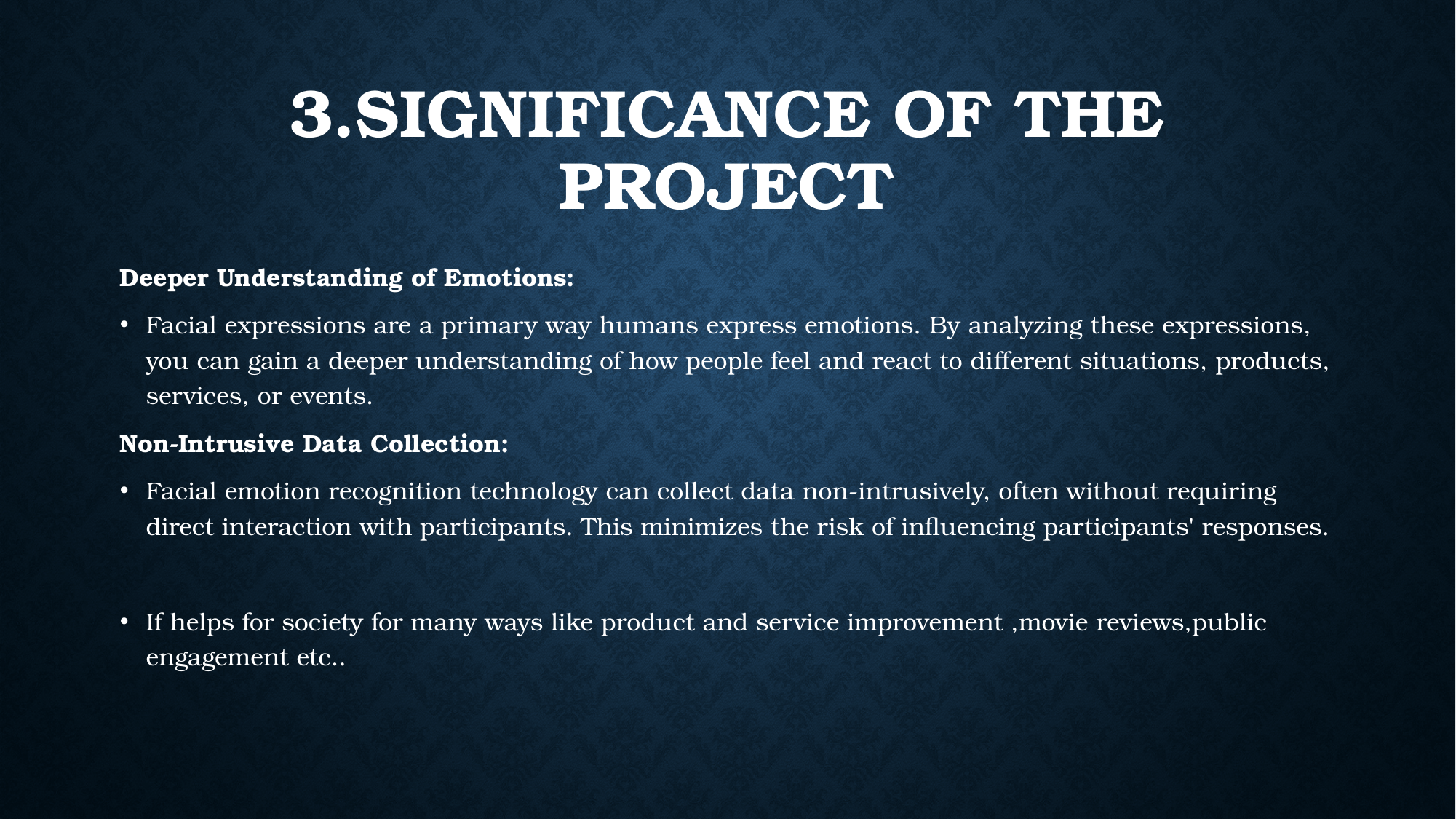

# 3.Significance of the project
Deeper Understanding of Emotions:
Facial expressions are a primary way humans express emotions. By analyzing these expressions, you can gain a deeper understanding of how people feel and react to different situations, products, services, or events.
Non-Intrusive Data Collection:
Facial emotion recognition technology can collect data non-intrusively, often without requiring direct interaction with participants. This minimizes the risk of influencing participants' responses.

If helps for society for many ways like product and service improvement ,movie reviews,public engagement etc..